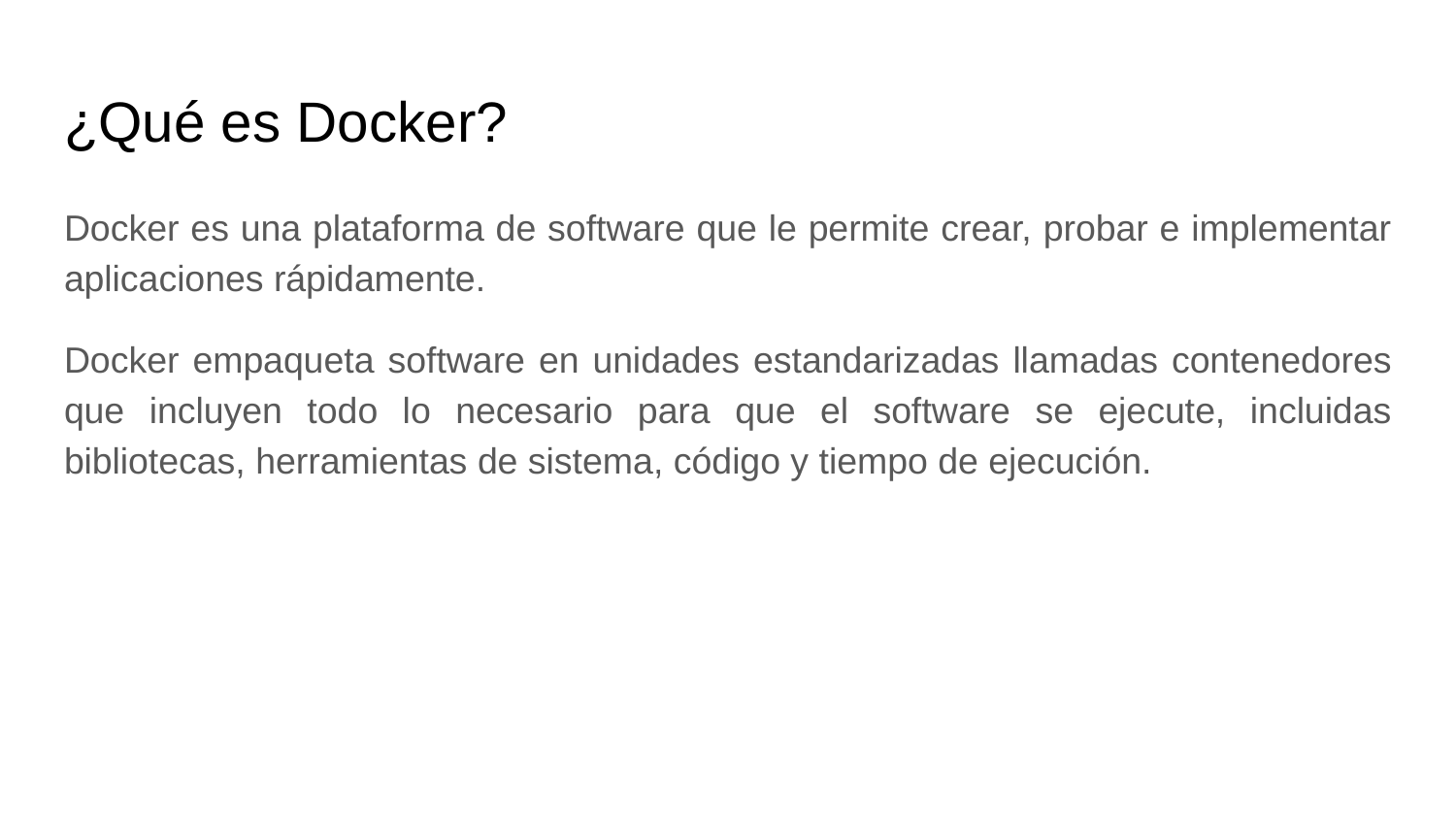

# ¿Qué es Docker?
Docker es una plataforma de software que le permite crear, probar e implementar aplicaciones rápidamente.
Docker empaqueta software en unidades estandarizadas llamadas contenedores que incluyen todo lo necesario para que el software se ejecute, incluidas bibliotecas, herramientas de sistema, código y tiempo de ejecución.